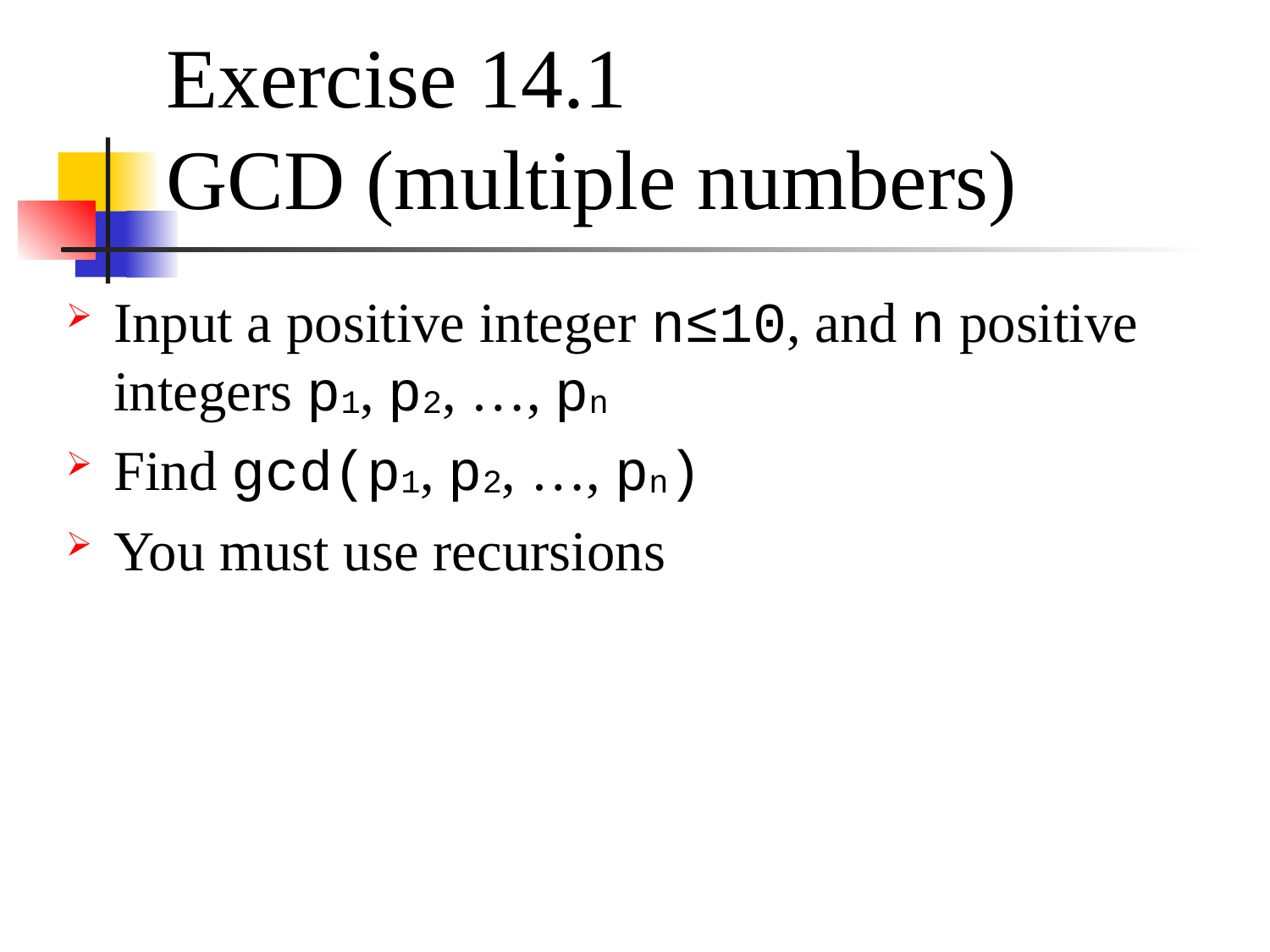

# Exercise 14.1
GCD (multiple numbers)
Input a positive integer n≤10, and n positive integers p1, p2, …, pn
Find gcd(p1, p2, …, pn)
You must use recursions
3